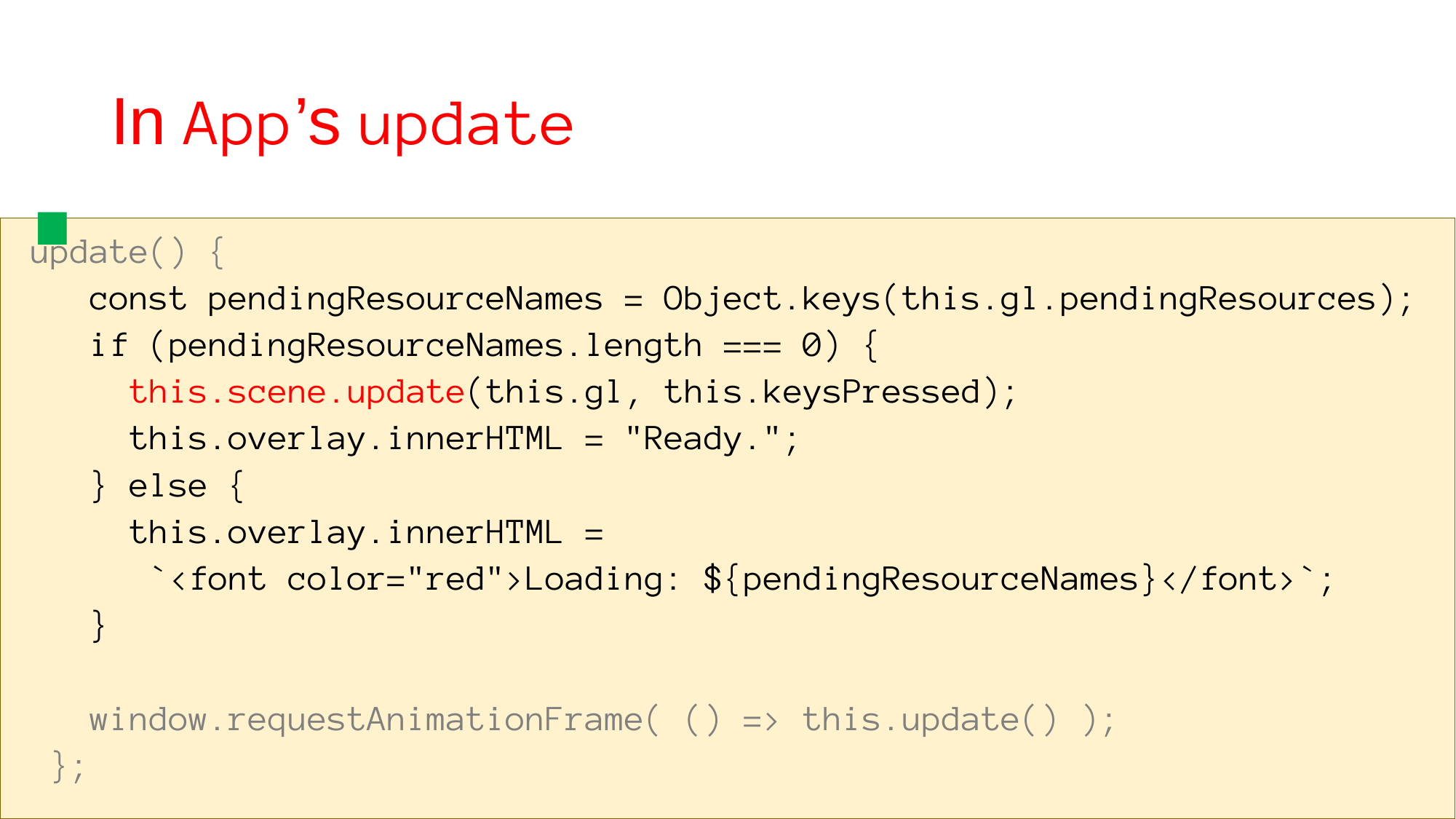

.
# In App’s update
 update() {
    const pendingResourceNames = Object.keys(this.gl.pendingResources);
    if (pendingResourceNames.length === 0) {
      this.scene.update(this.gl, this.keysPressed);
      this.overlay.innerHTML = "Ready.";
    } else {
      this.overlay.innerHTML =
       `<font color="red">Loading: ${pendingResourceNames}</font>`;
    }

    window.requestAnimationFrame( () => this.update() );
  };